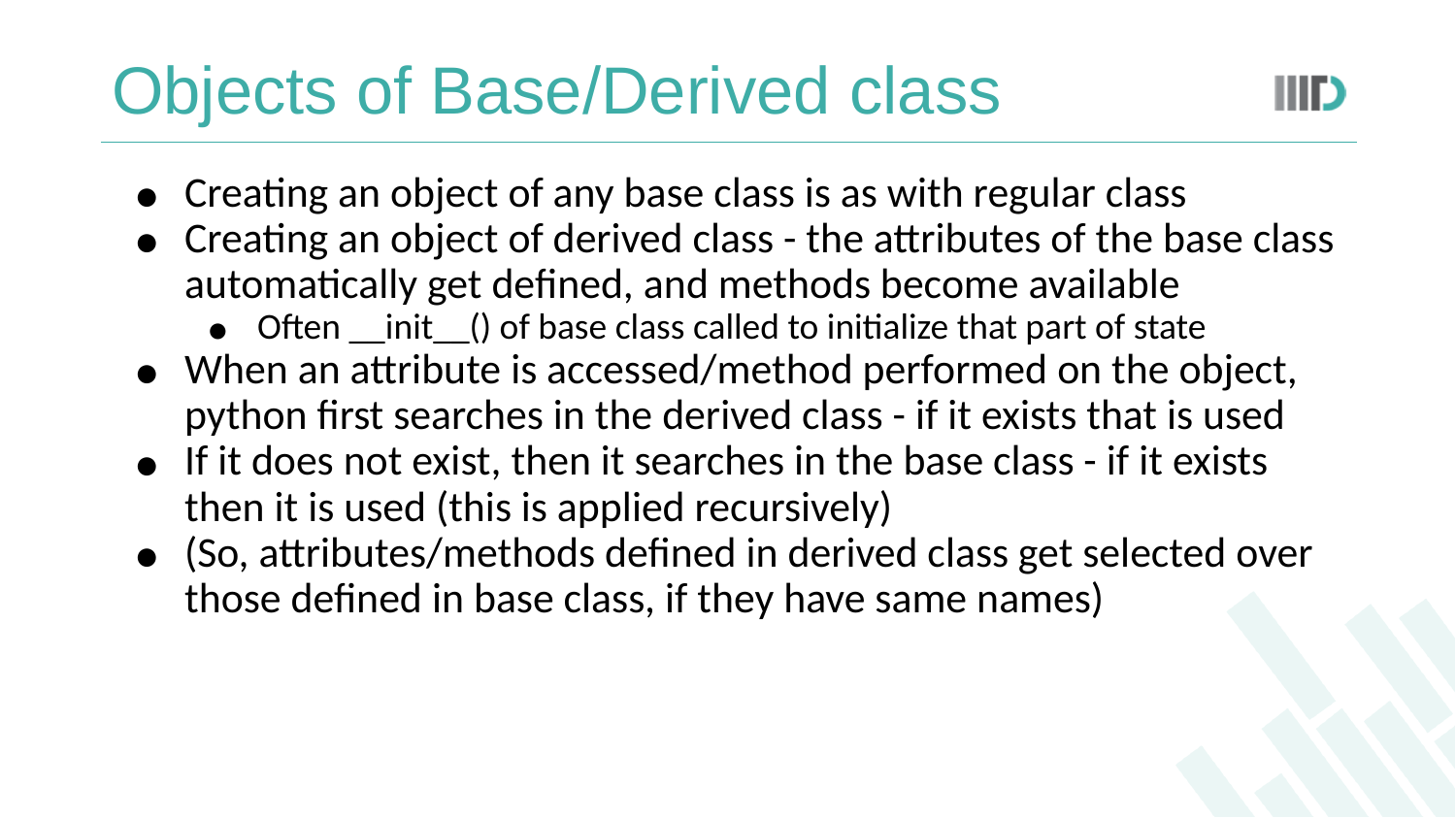

# Objects of Base/Derived class
Creating an object of any base class is as with regular class
Creating an object of derived class - the attributes of the base class automatically get defined, and methods become available
Often __init__() of base class called to initialize that part of state
When an attribute is accessed/method performed on the object, python first searches in the derived class - if it exists that is used
If it does not exist, then it searches in the base class - if it exists then it is used (this is applied recursively)
(So, attributes/methods defined in derived class get selected over those defined in base class, if they have same names)